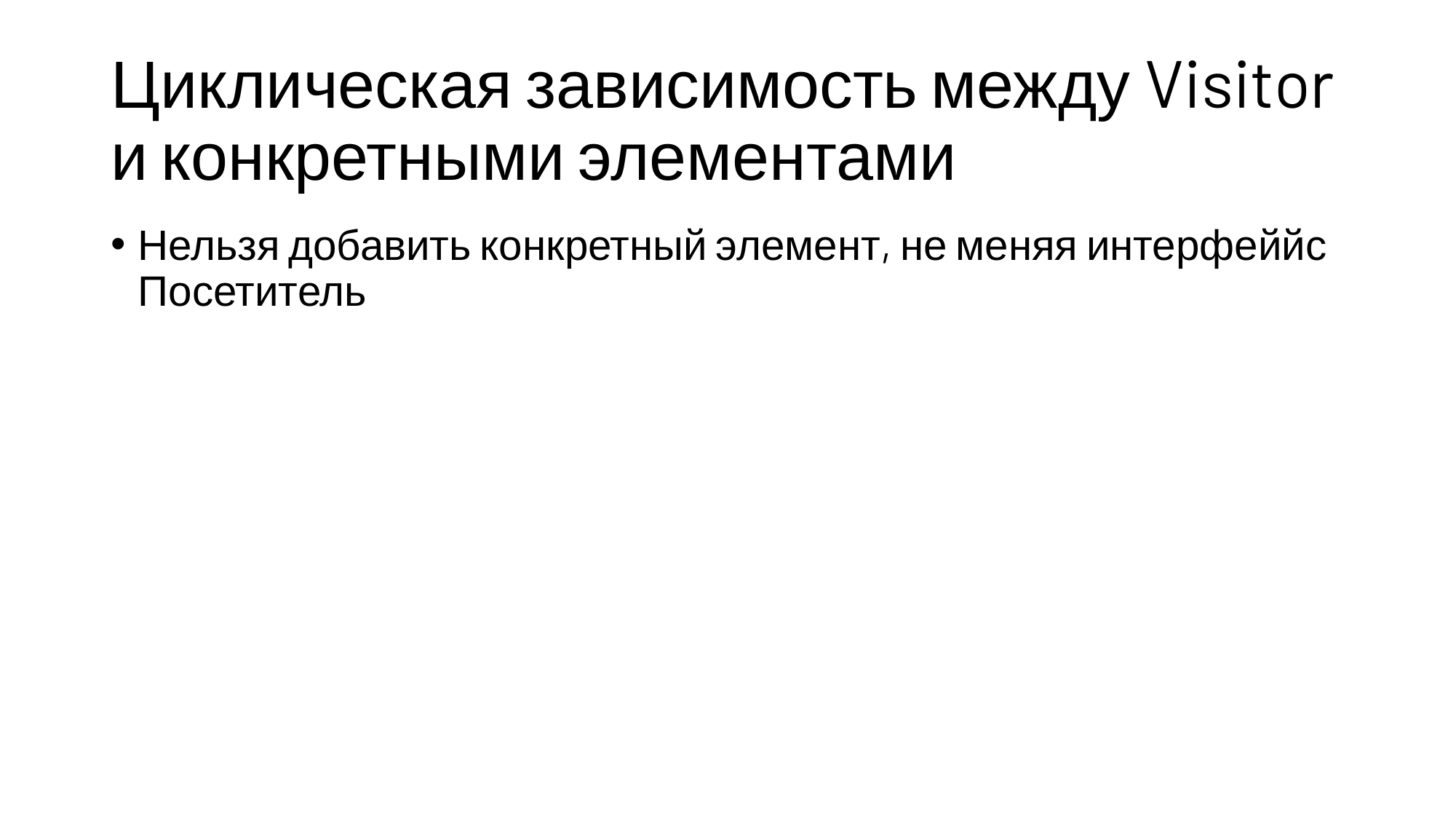

# Циклическая зависимость между Visitor и конкретными элементами
Нельзя добавить конкретный элемент, не меняя интерфеййс Посетитель